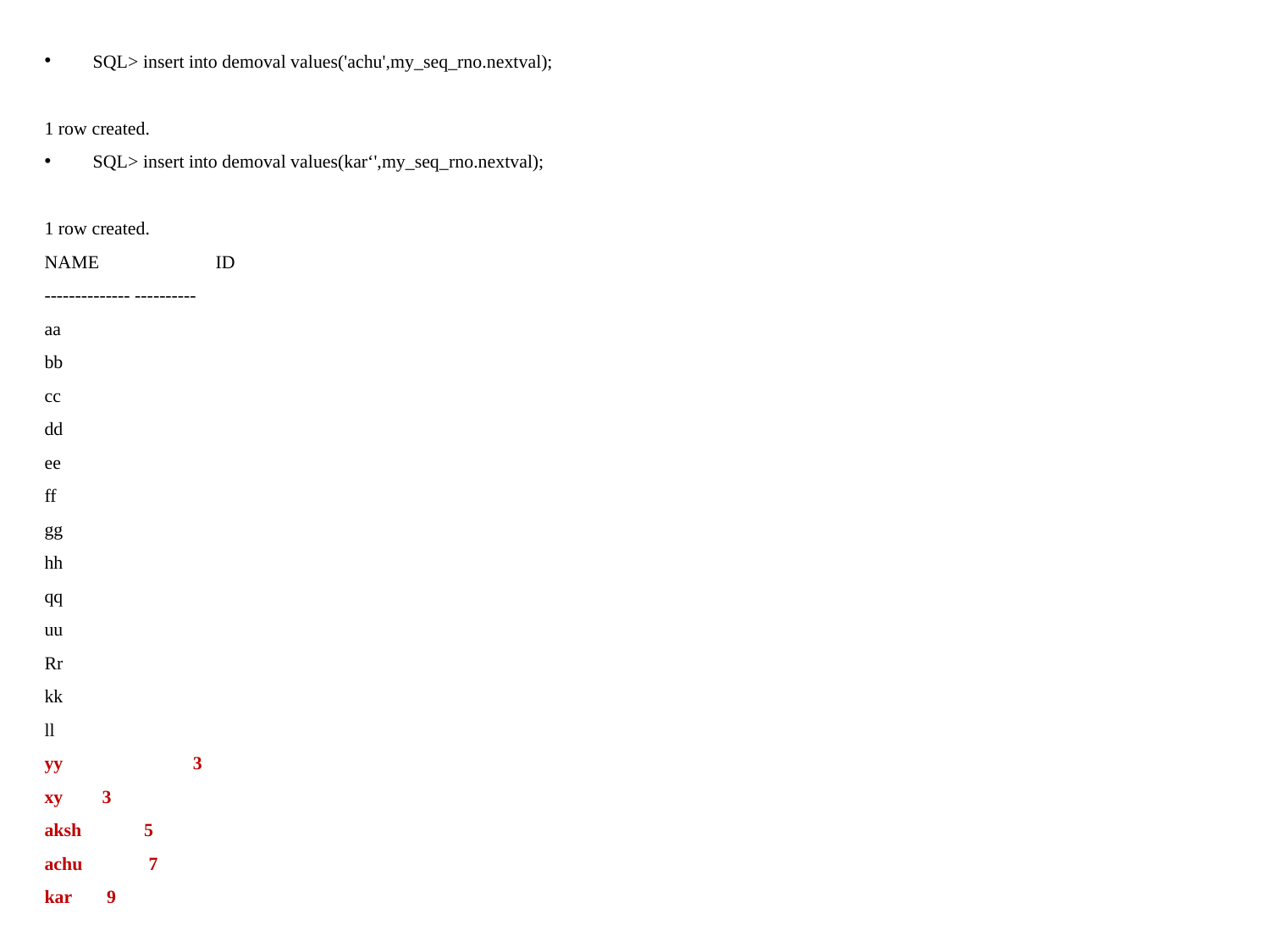

SQL> insert into demoval values('achu',my_seq_rno.nextval);

1 row created.
SQL> insert into demoval values(kar‘',my_seq_rno.nextval);

1 row created.
NAME                         ID
-------------- ----------
aa
bb
cc
dd
ee
ff
gg
hh
qq
uu
Rr
kk
ll
yy                            3
xy		  3
aksh	        	  5
achu	       	   7
kar		   9